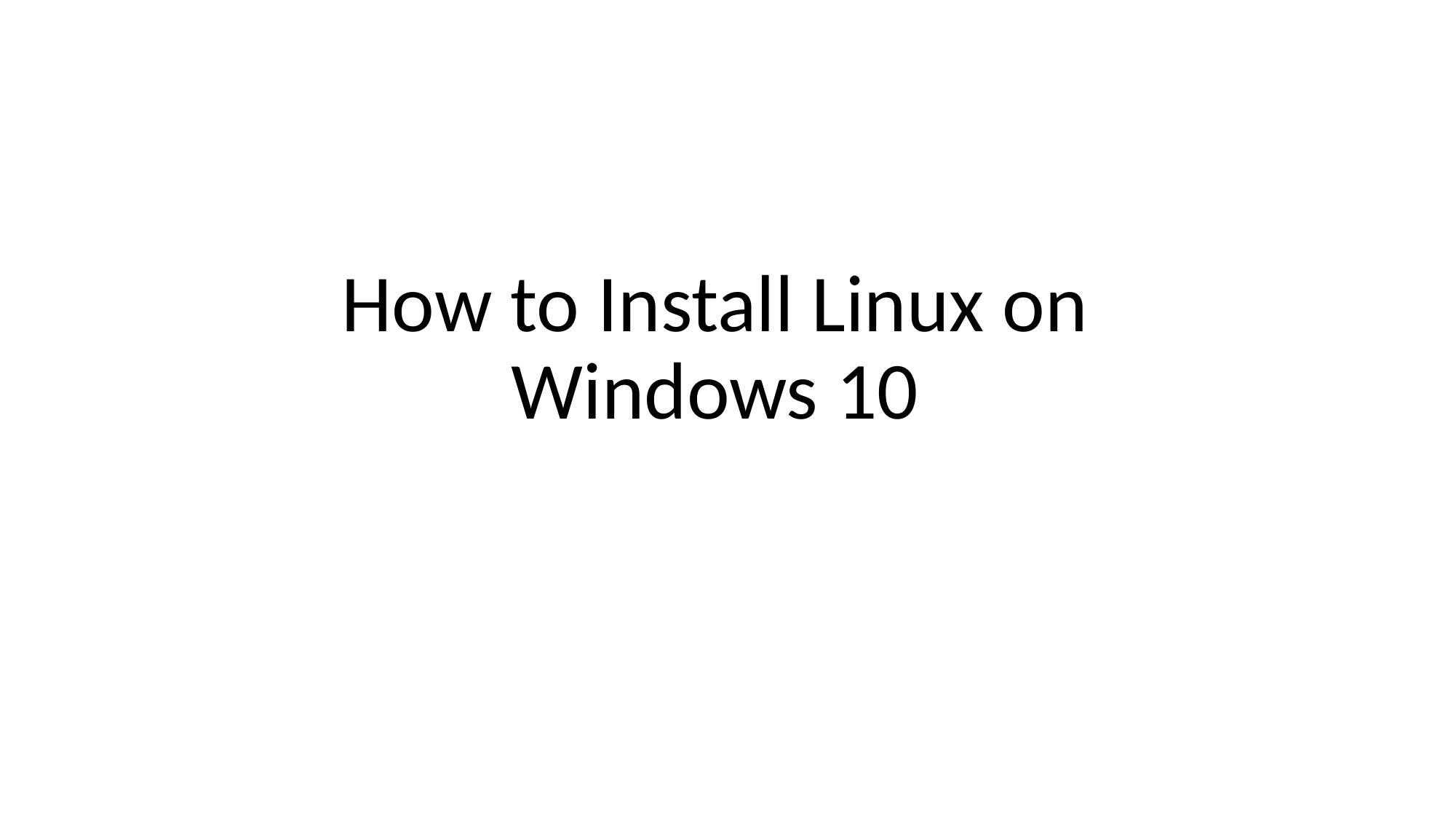

# How to Install Linux on Windows 10